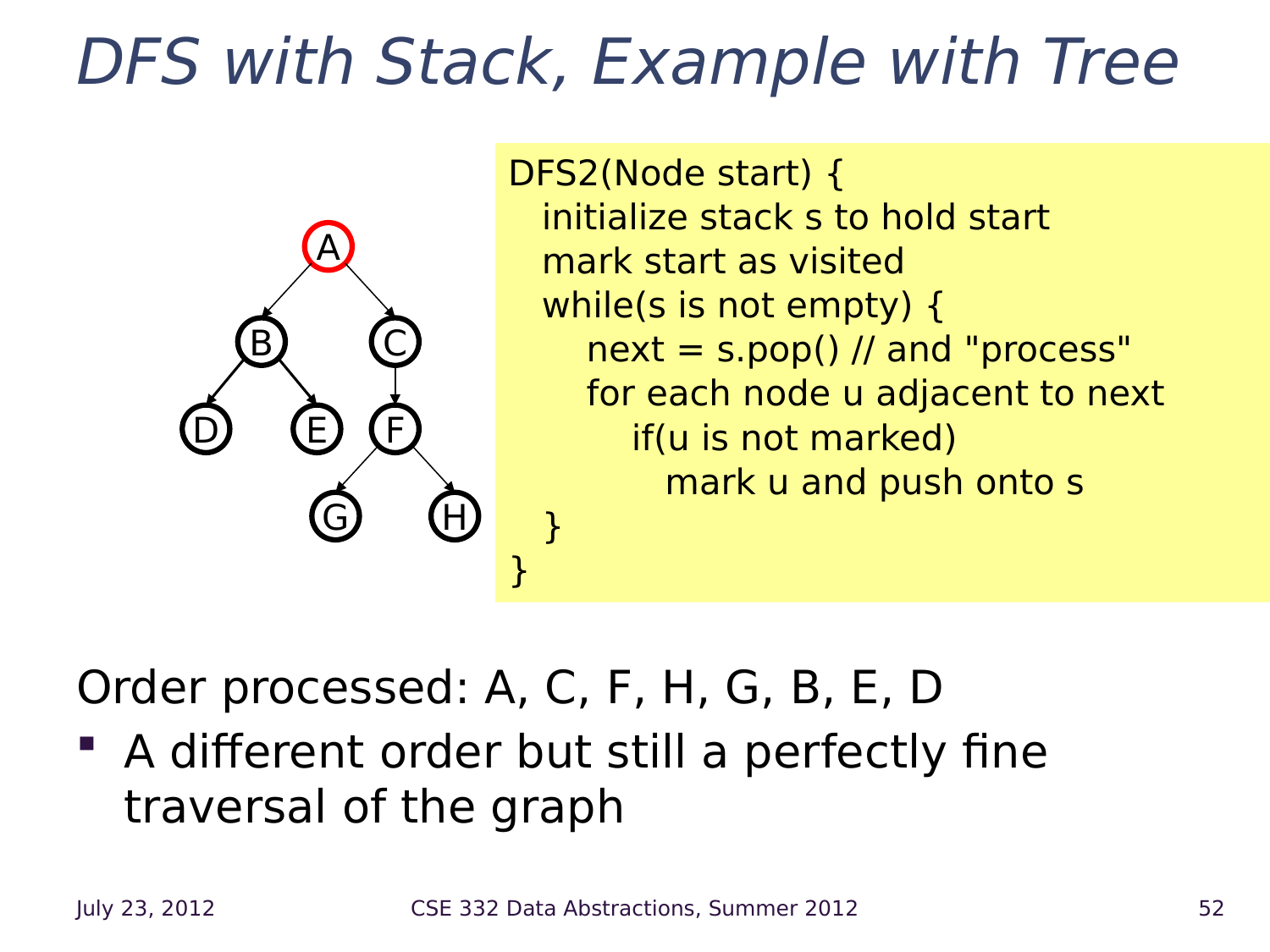

# DFS with Stack, Example with Tree
DFS2(Node start) {
   initialize stack s to hold start
   mark start as visited
   while(s is not empty) {
       next = s.pop() // and "process"
       for each node u adjacent to next
           if(u is not marked)
              mark u and push onto s
   }
}
A
B
C
D
E
F
G
H
Order processed: A, C, F, H, G, B, E, D
A different order but still a perfectly fine traversal of the graph

July 23, 2012
CSE 332 Data Abstractions, Summer 2012
52